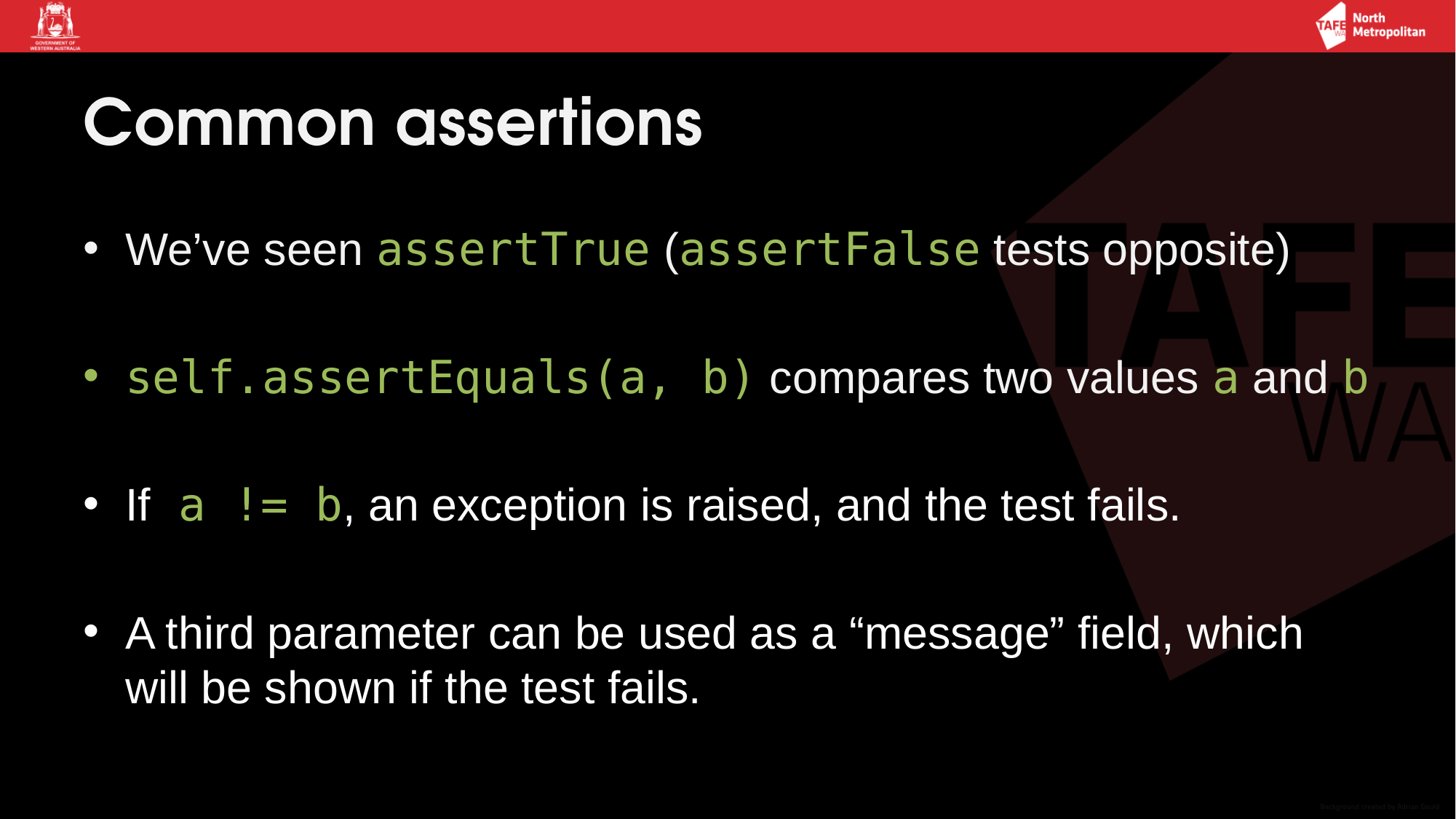

# Common assertions
We’ve seen assertTrue (assertFalse tests opposite)

self.assertEquals(a, b) compares two values a and b

If a != b, an exception is raised, and the test fails.

A third parameter can be used as a “message” field, which will be shown if the test fails.